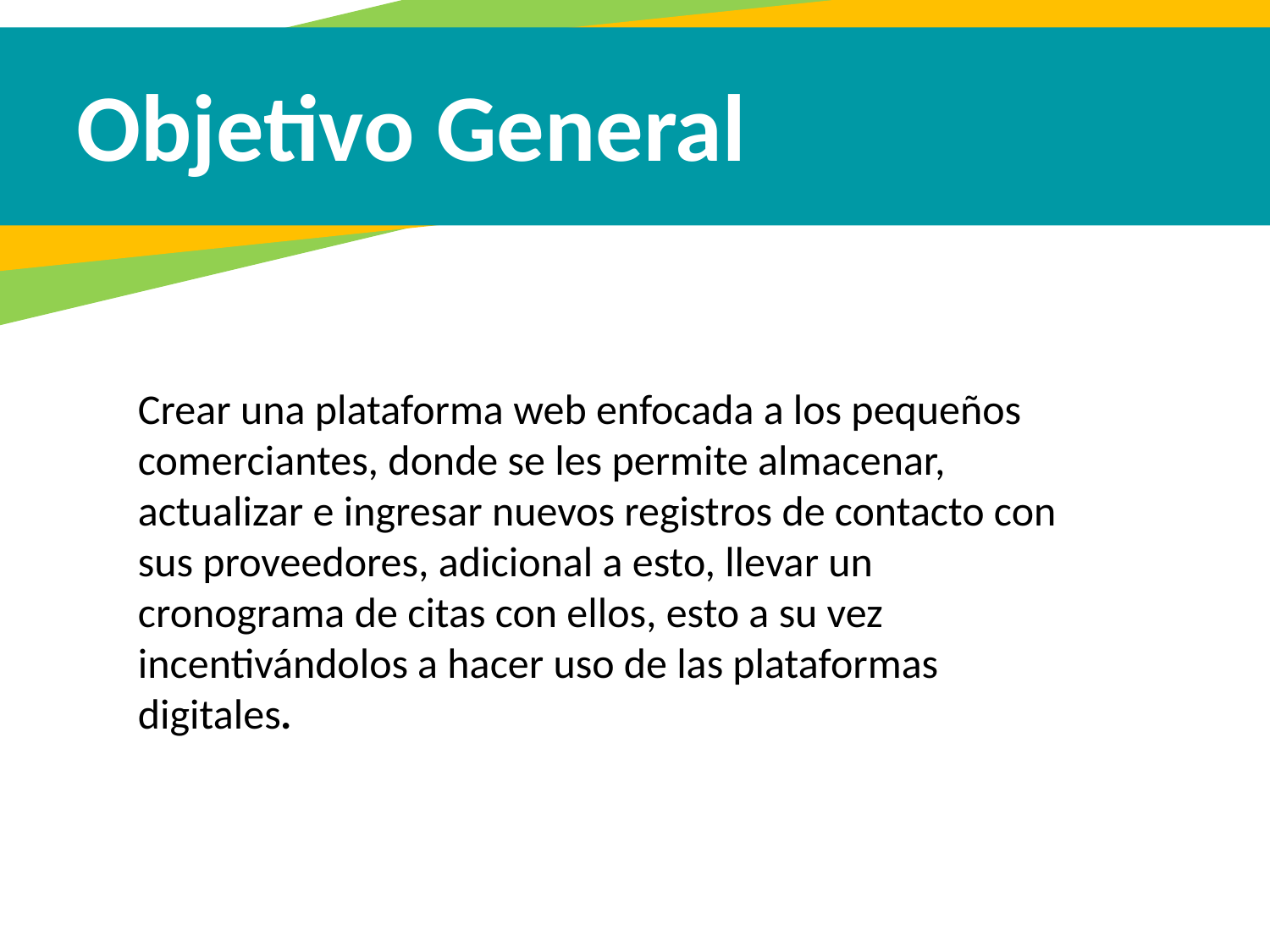

Objetivo General

Crear una plataforma web enfocada a los pequeños comerciantes, donde se les permite almacenar, actualizar e ingresar nuevos registros de contacto con sus proveedores, adicional a esto, llevar un cronograma de citas con ellos, esto a su vez incentivándolos a hacer uso de las plataformas digitales.